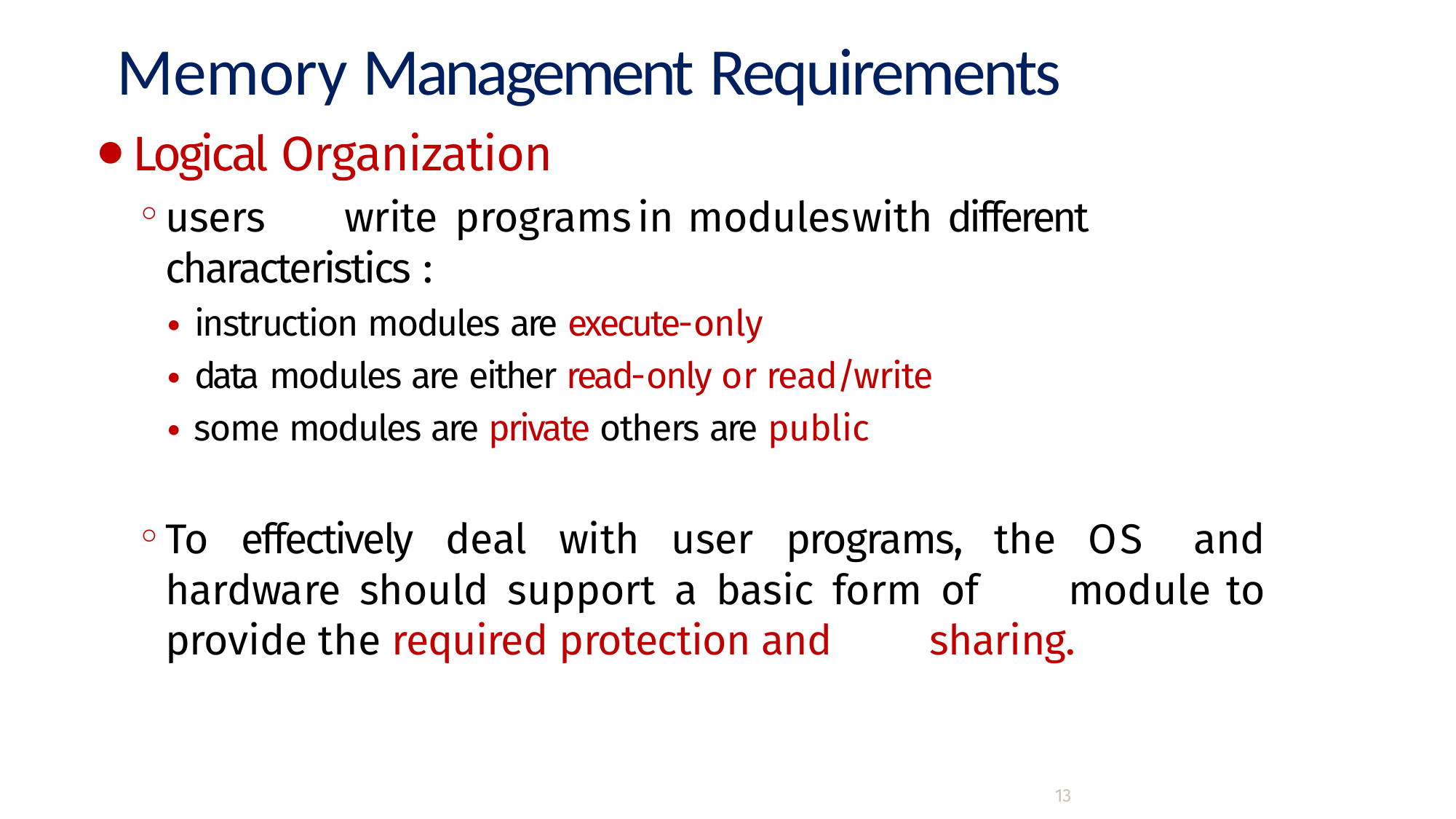

# Memory Management Requirements
Logical Organization
users	write	programs	in	modules	with	different 	characteristics :
🞄 instruction modules are execute-only
🞄 data modules are either read-only or read/write
🞄 some modules are private others are public

To effectively deal with user programs, the OS 	and hardware should support a basic form of 	module to provide the required protection and 	sharing.
13